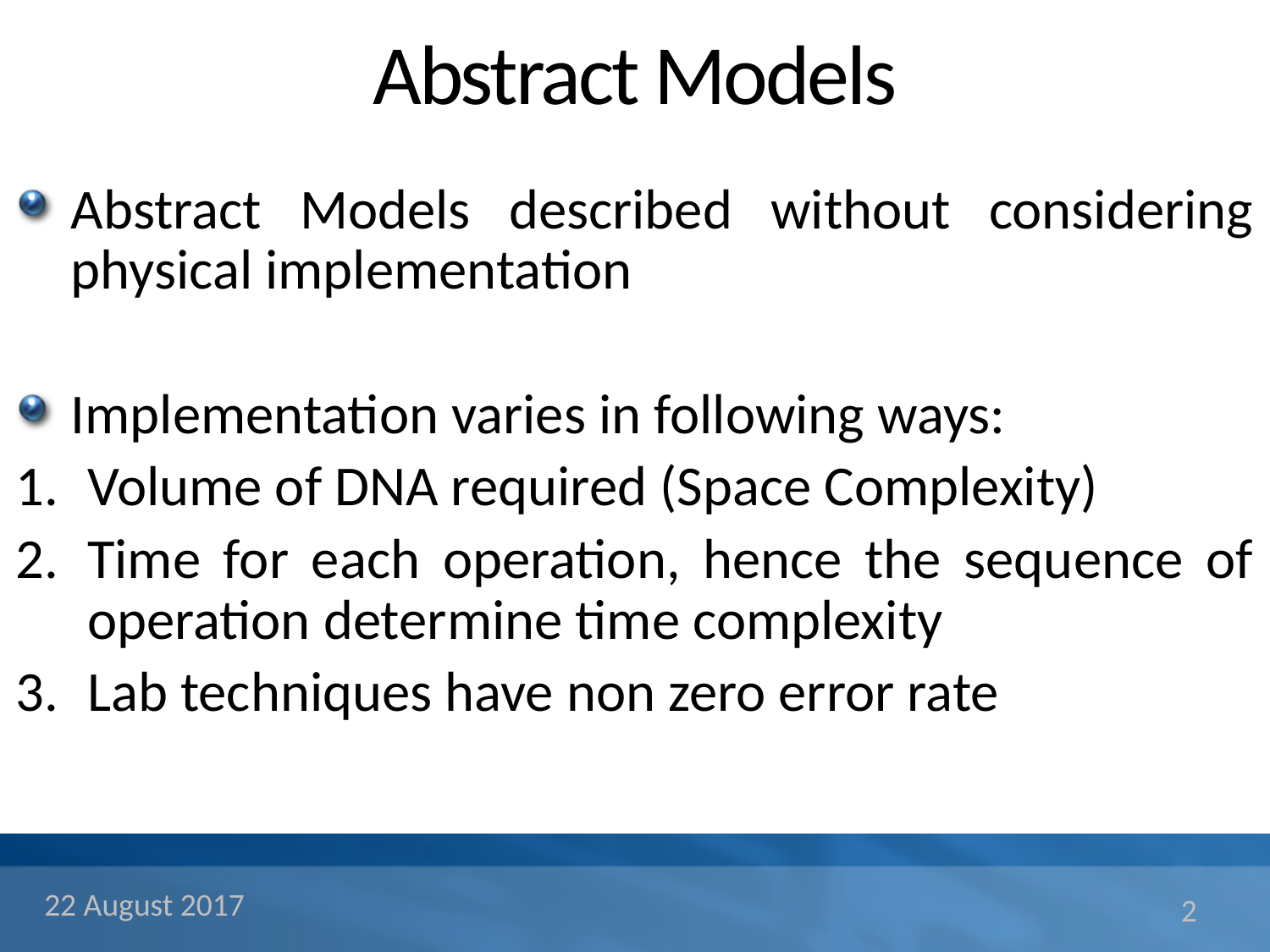

# Abstract Models
Abstract Models described without considering physical implementation

Implementation varies in following ways:
Volume of DNA required (Space Complexity)
Time for each operation, hence the sequence of operation determine time complexity
Lab techniques have non zero error rate